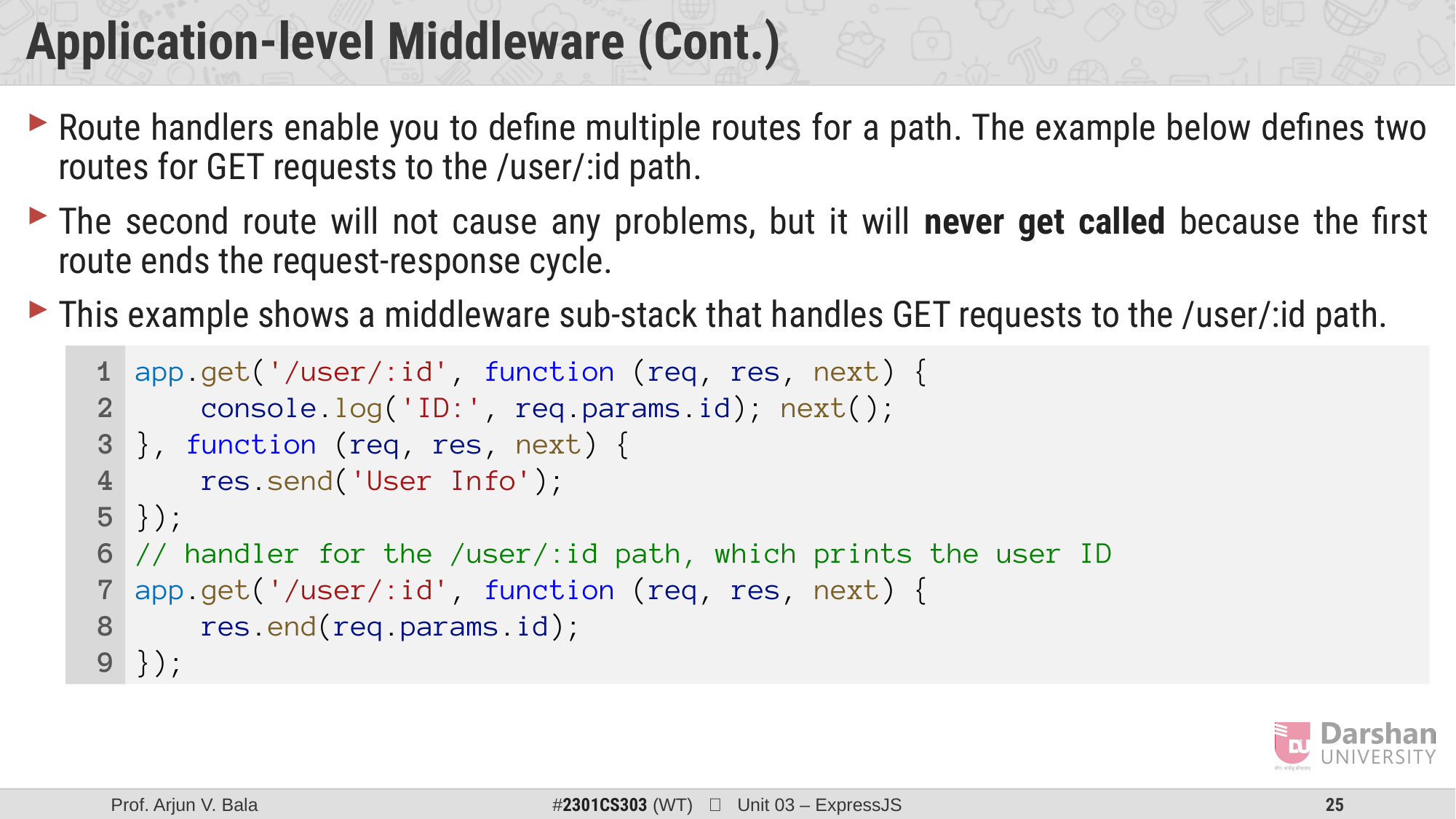

# Application-level Middleware (Cont.)
Route handlers enable you to define multiple routes for a path. The example below defines two routes for GET requests to the /user/:id path.
The second route will not cause any problems, but it will never get called because the first route ends the request-response cycle.
This example shows a middleware sub-stack that handles GET requests to the /user/:id path.

1
2
3
4
5
6
7
8
9
app.get('/user/:id', function (req, res, next) {
    console.log('ID:', req.params.id); next();
}, function (req, res, next) {
    res.send('User Info');
});
// handler for the /user/:id path, which prints the user ID
app.get('/user/:id', function (req, res, next) {
    res.end(req.params.id);
});